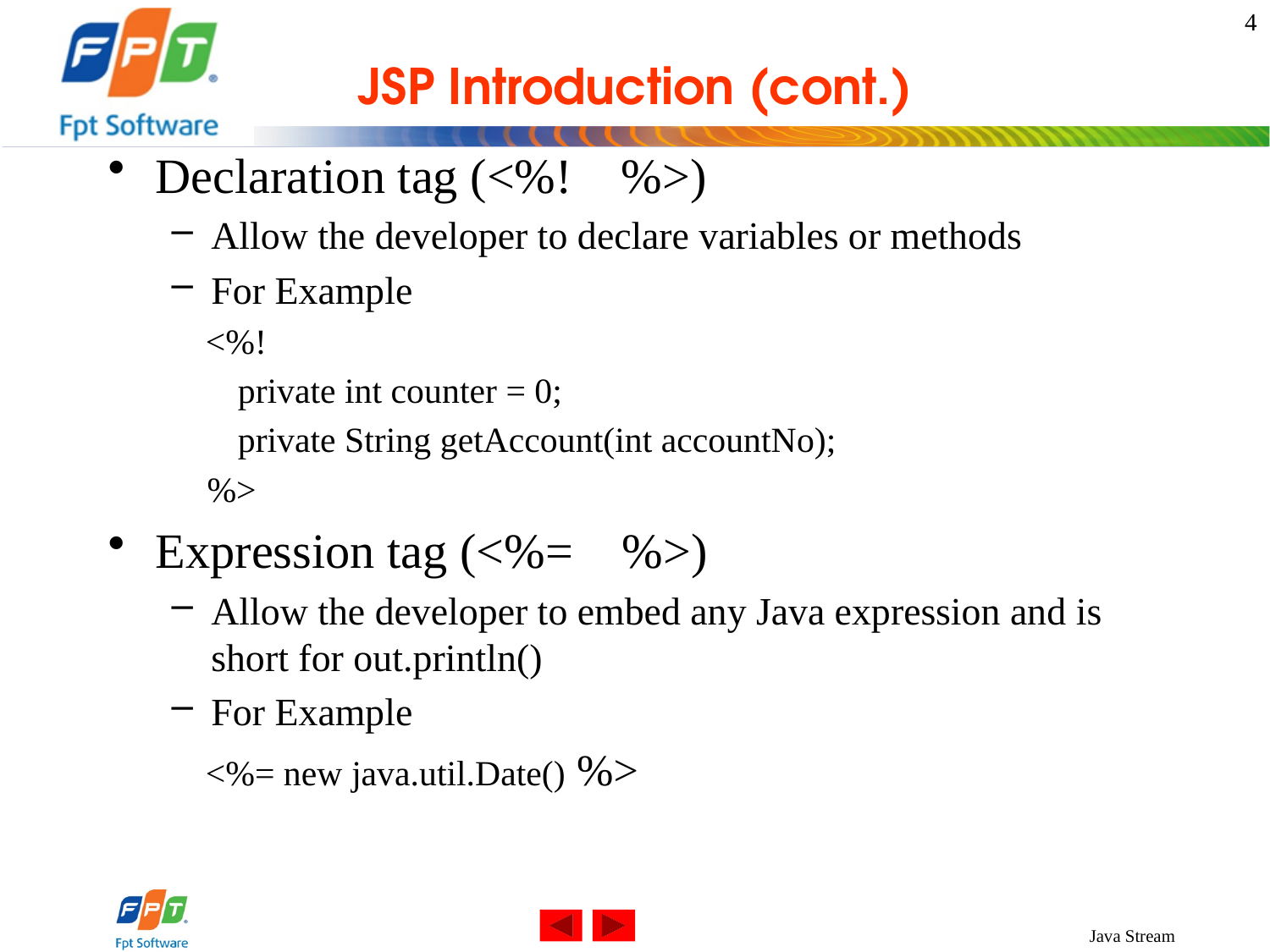

4
# JSP Introduction (cont.)
Declaration tag (<%!    %>)
Allow the developer to declare variables or methods
For Example
           <%!
	   private int counter = 0;
	   private String getAccount(int accountNo);
    %>
Expression tag (<%=    %>)
Allow the developer to embed any Java expression and is short for out.println()
For Example
           <%= new java.util.Date() %>